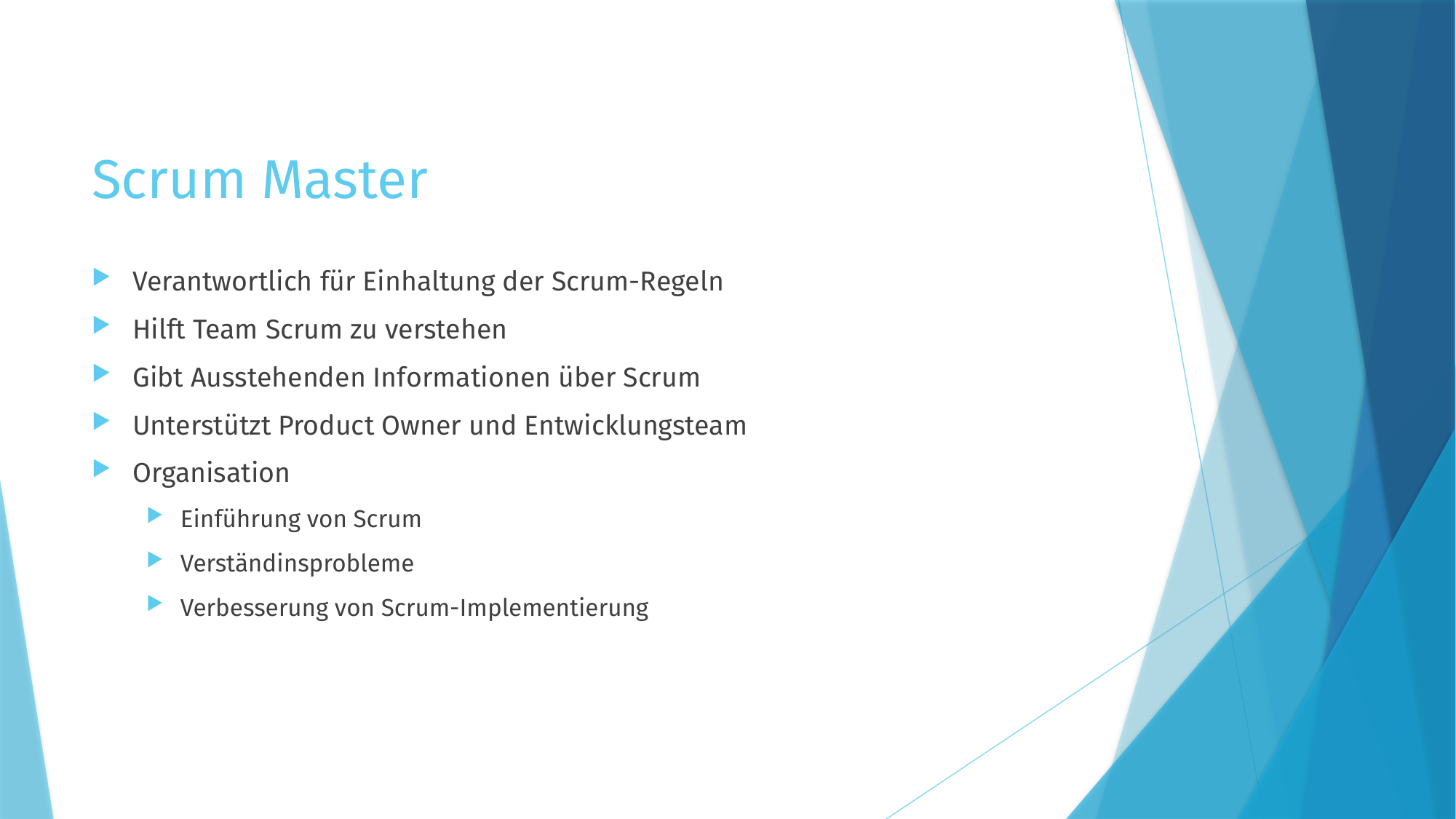

# Scrum Master
Verantwortlich für Einhaltung der Scrum-Regeln
Hilft Team Scrum zu verstehen
Gibt Ausstehenden Informationen über Scrum
Unterstützt Product Owner und Entwicklungsteam
Organisation
Einführung von Scrum
Verständinsprobleme
Verbesserung von Scrum-Implementierung